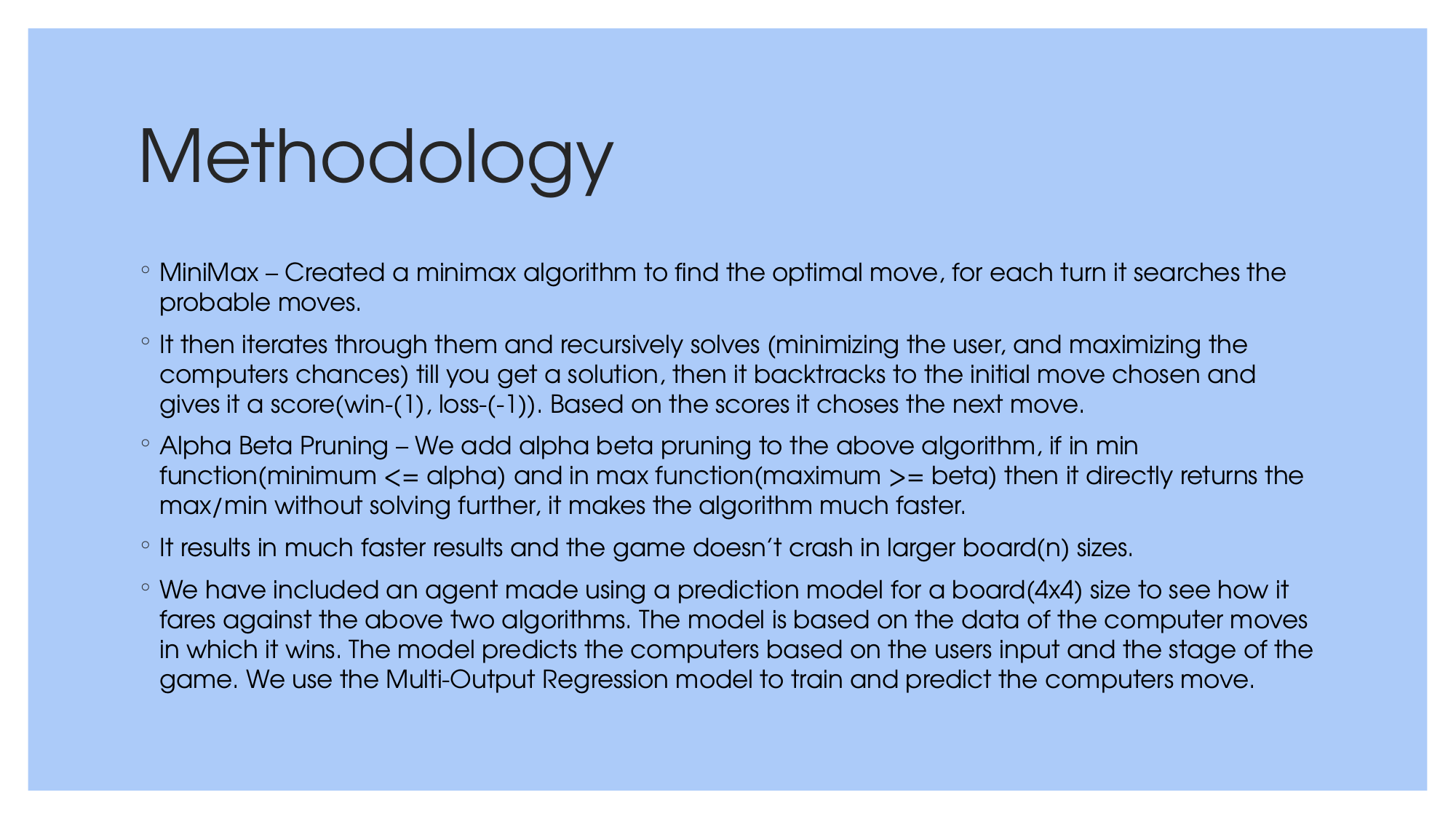

# Methodology
MiniMax – Created a minimax algorithm to find the optimal move, for each turn it searches the probable moves.
It then iterates through them and recursively solves (minimizing the user, and maximizing the computers chances) till you get a solution, then it backtracks to the initial move chosen and gives it a score(win-(1), loss-(-1)). Based on the scores it choses the next move.
Alpha Beta Pruning – We add alpha beta pruning to the above algorithm, if in min function(minimum <= alpha) and in max function(maximum >= beta) then it directly returns the max/min without solving further, it makes the algorithm much faster.
It results in much faster results and the game doesn’t crash in larger board(n) sizes.
We have included an agent made using a prediction model for a board(4x4) size to see how it fares against the above two algorithms. The model is based on the data of the computer moves in which it wins. The model predicts the computers based on the users input and the stage of the game. We use the Multi-Output Regression model to train and predict the computers move.